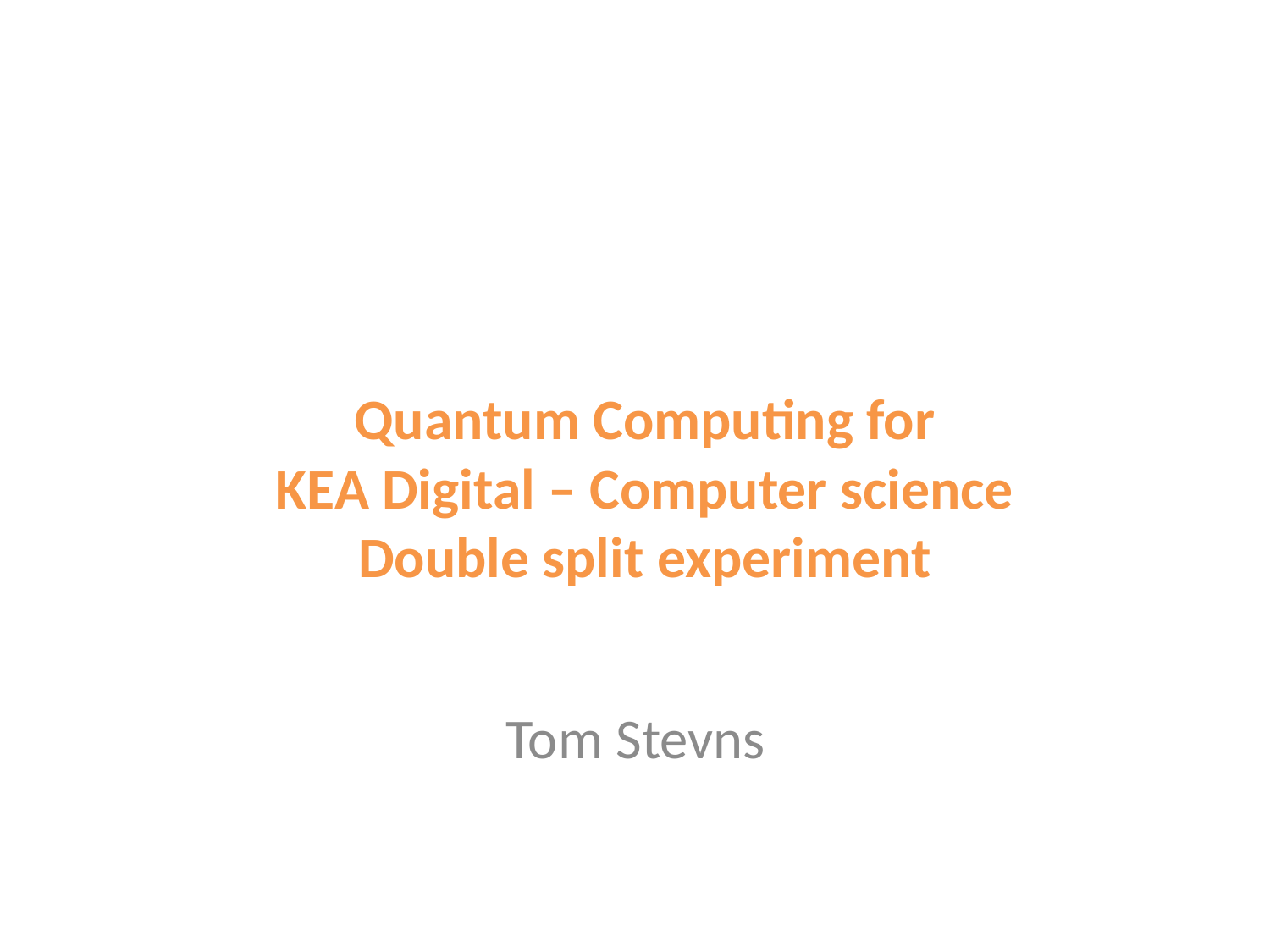

# Quantum Computing for KEA Digital – Computer science Double split experiment
Tom Stevns

1